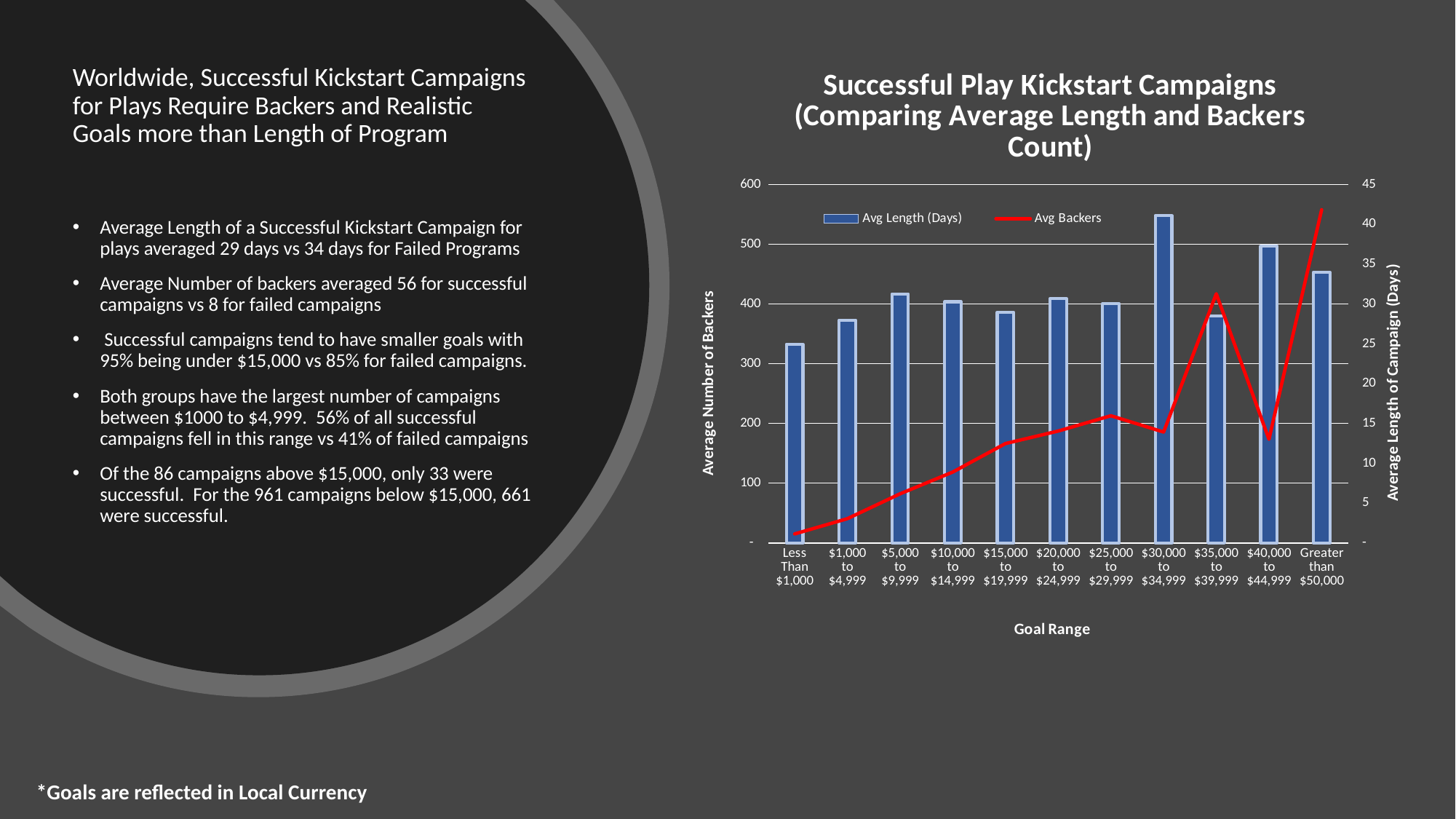

# Worldwide, Successful Kickstart Campaigns for Plays Require Backers and Realistic Goals more than Length of Program

### Chart: Successful Play Kickstart Campaigns
(Comparing Average Length and Backers Count)

| Category | Avg Length (Days) | Avg Backers |
|---|---|---|
| Less Than $1,000 | 24.965913154534064 | 15.10344827586207 |
| $1,000 to $4,999 | 27.992098068608634 | 40.66519823788546 |
| $5,000 to $9,999 | 31.28094533475848 | 82.27692307692308 |
| $10,000 to $14,999 | 30.287164351853143 | 118.6774193548387 |
| $15,000 to $19,999 | 28.97636889730612 | 166.36363636363637 |
| $20,000 to $24,999 | 30.667346965019533 | 187.33333333333334 |
| $25,000 to $29,999 | 30.041666666671517 | 213.0 |
| $30,000 to $34,999 | 41.11916280864049 | 185.66666666666666 |
| $35,000 to $39,999 | 28.480182291668825 | 417.25 |
| $40,000 to $44,999 | 37.25353587963036 | 173.5 |
| Greater than $50,000 | 34.0 | 558.0 |
Average Length of a Successful Kickstart Campaign for plays averaged 29 days vs 34 days for Failed Programs
Average Number of backers averaged 56 for successful campaigns vs 8 for failed campaigns
 Successful campaigns tend to have smaller goals with 95% being under $15,000 vs 85% for failed campaigns.
Both groups have the largest number of campaigns between $1000 to $4,999.  56% of all successful campaigns fell in this range vs 41% of failed campaigns
Of the 86 campaigns above $15,000, only 33 were successful.  For the 961 campaigns below $15,000, 661 were successful.
*Goals are reflected in Local Currency